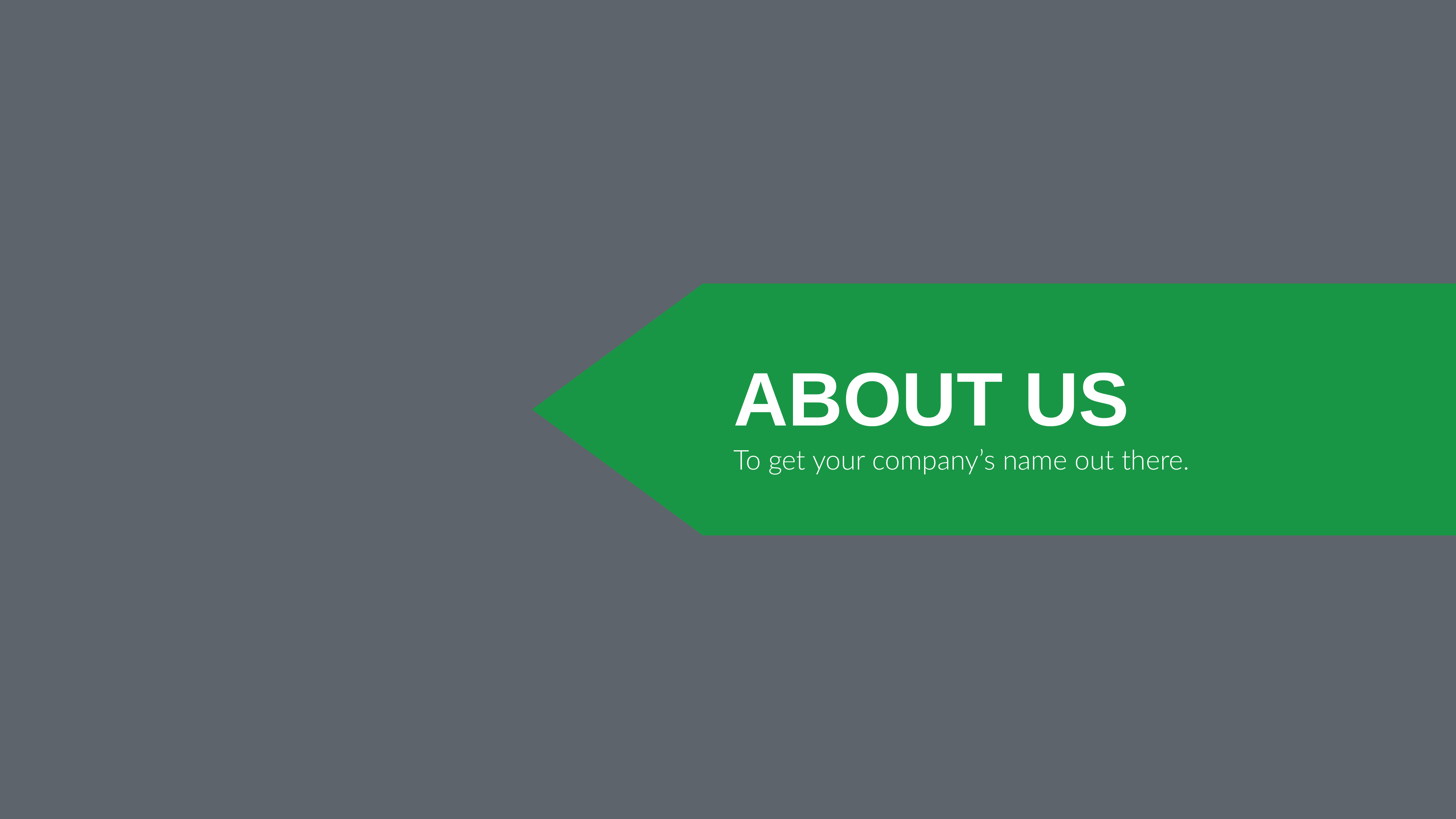

ABOUT US
To get your company’s name out there.